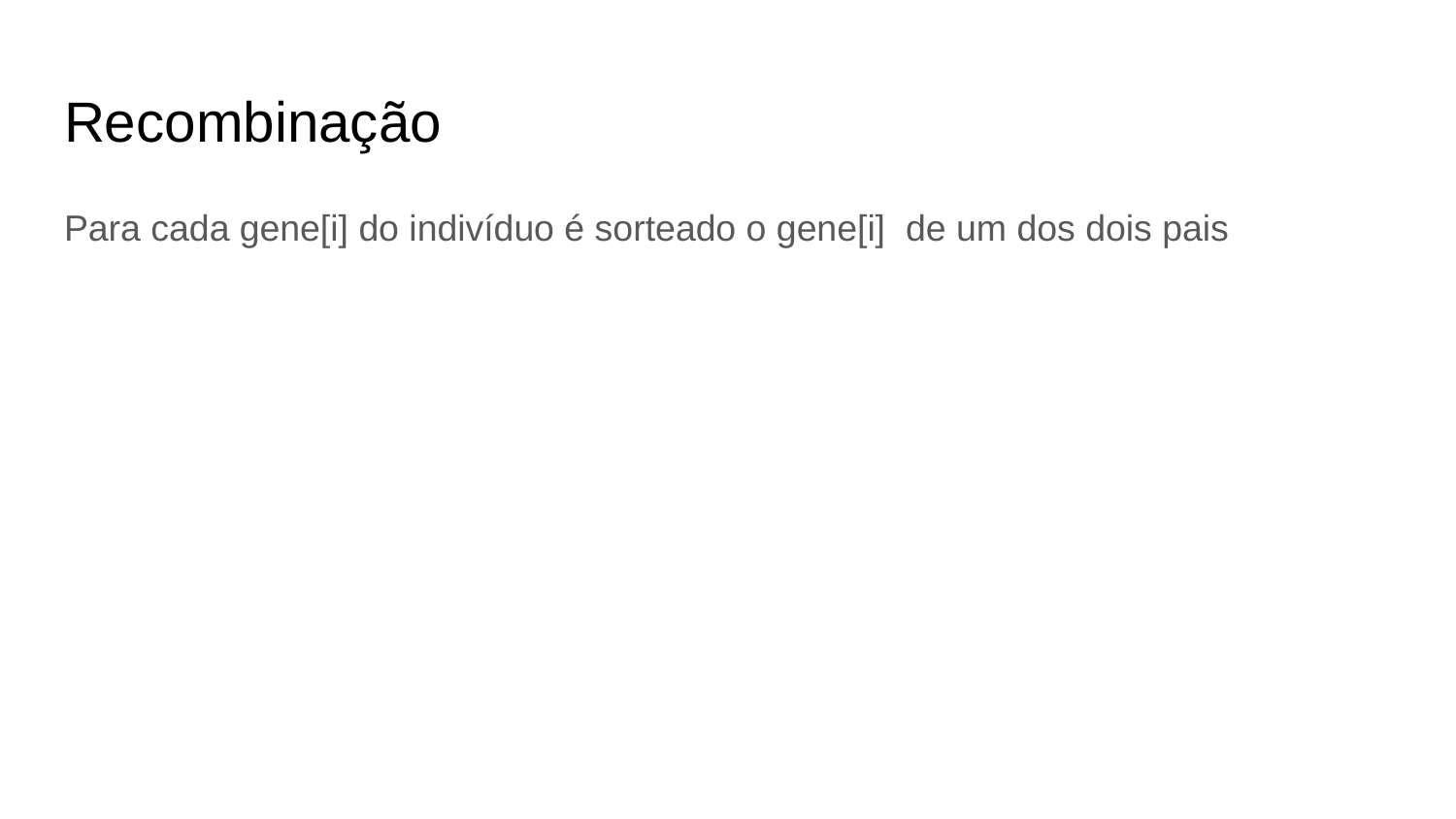

# Recombinação
Para cada gene[i] do indivíduo é sorteado o gene[i]  de um dos dois pais